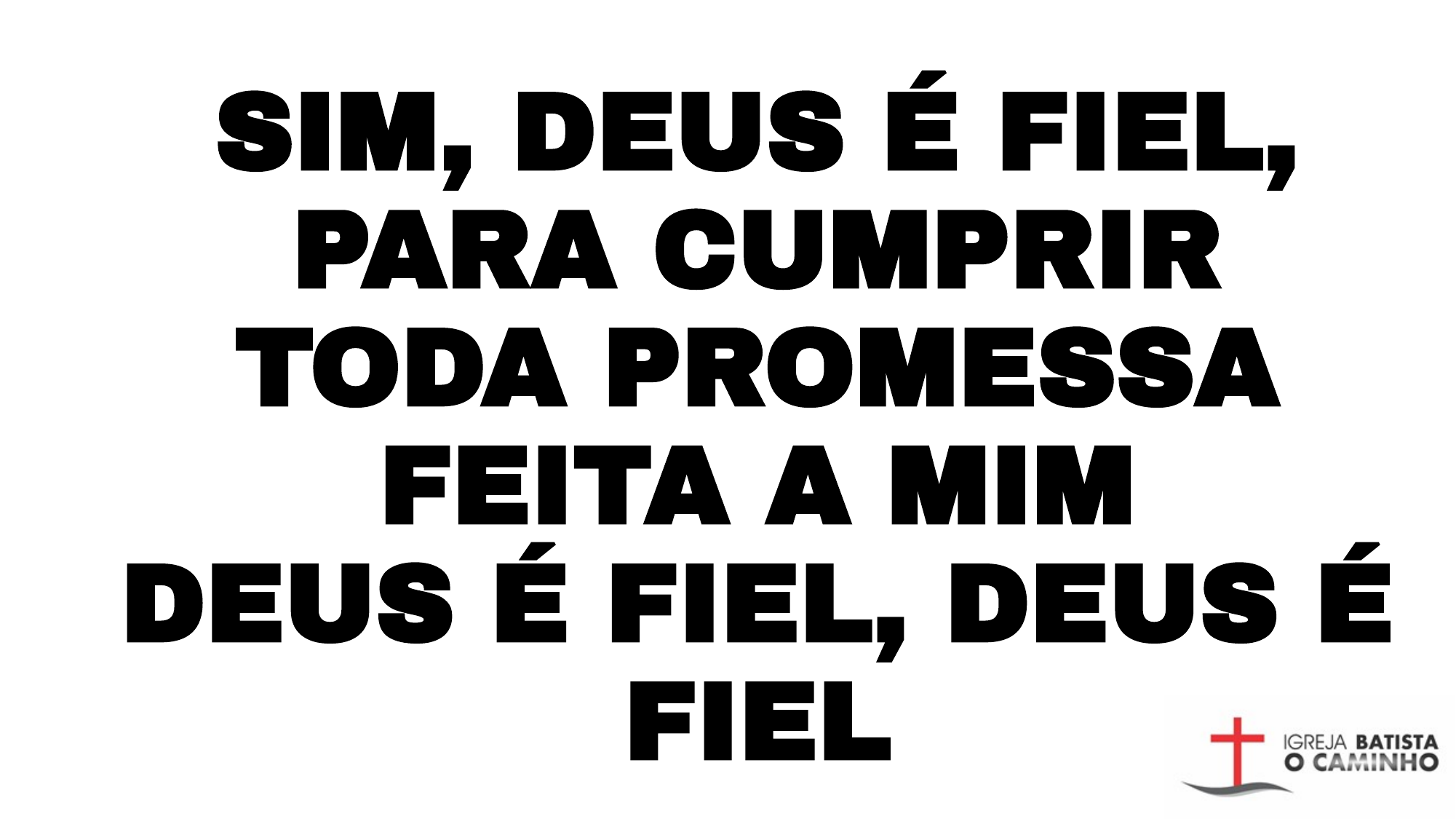

# SIM, DEUS É FIEL, PARA CUMPRIR TODA PROMESSA FEITA A MIM DEUS É FIEL, DEUS É FIEL